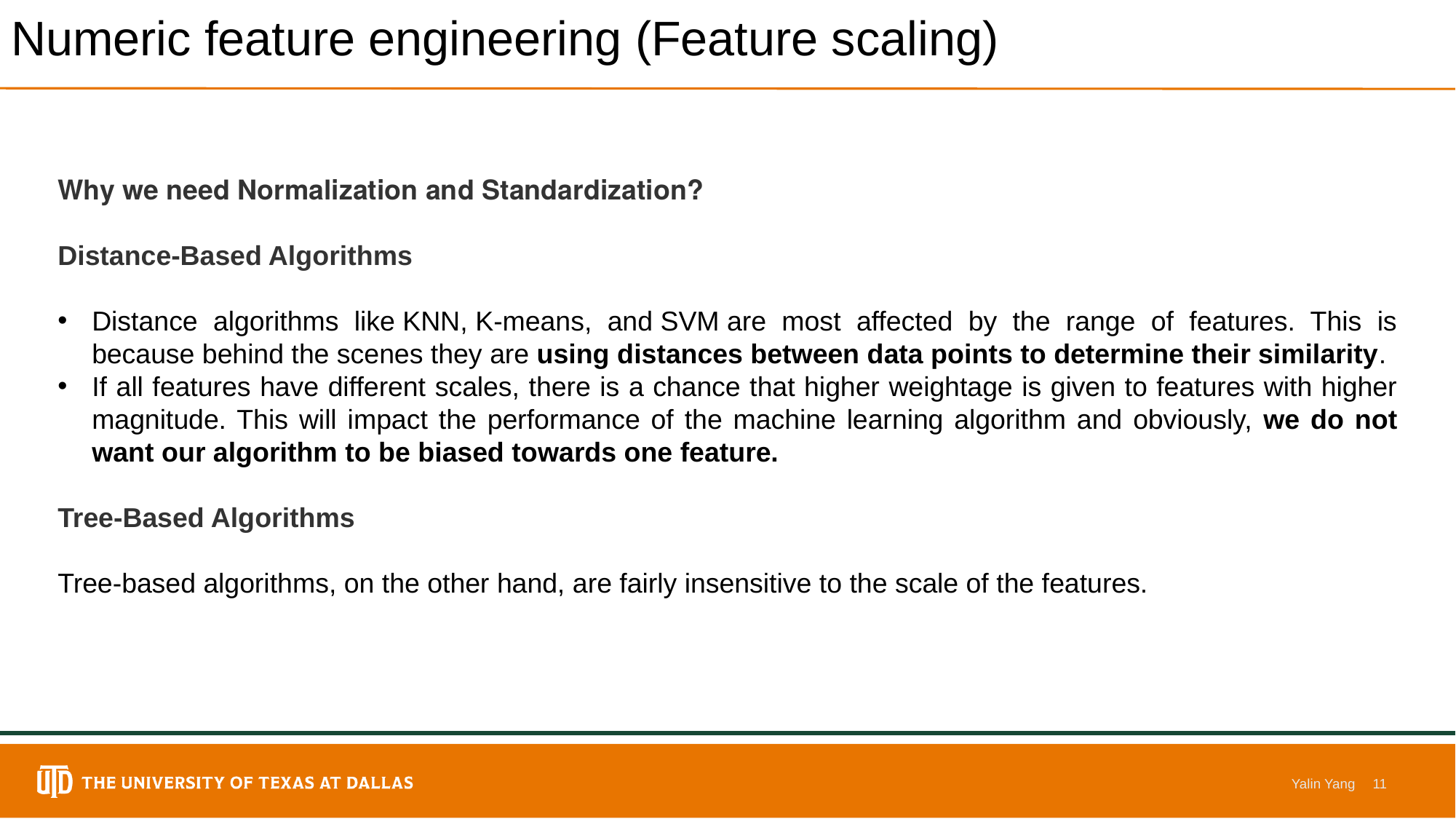

# Numeric feature engineering (Feature scaling)

Why we need Normalization and Standardization?

Distance-Based Algorithms

Distance algorithms like KNN, K-means, and SVM are most affected by the range of features. This is because behind the scenes they are using distances between data points to determine their similarity.
If all features have different scales, there is a chance that higher weightage is given to features with higher magnitude. This will impact the performance of the machine learning algorithm and obviously, we do not want our algorithm to be biased towards one feature.

Tree-Based Algorithms

Tree-based algorithms, on the other hand, are fairly insensitive to the scale of the features.
Yalin Yang
11